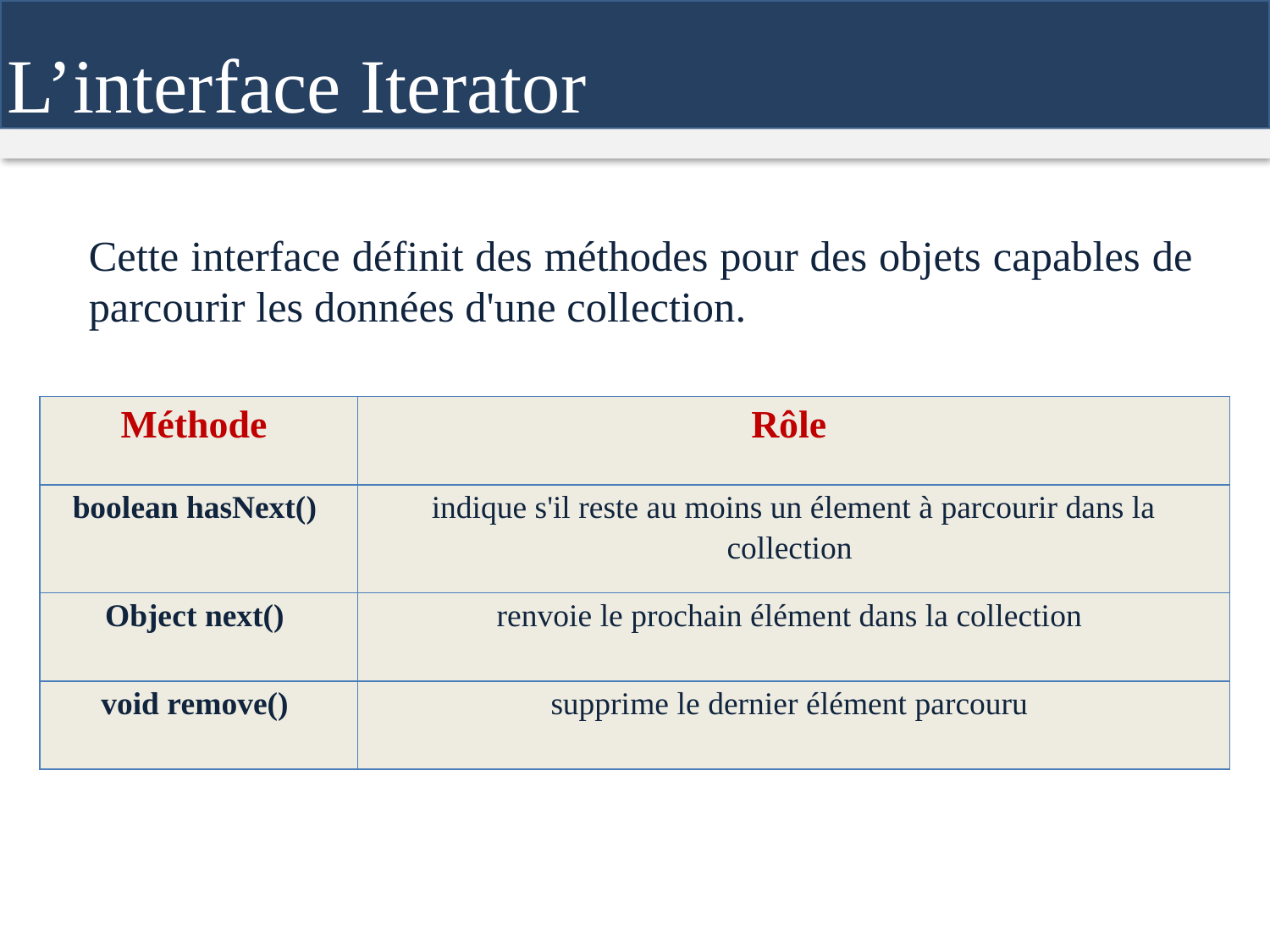

L’interface Iterator

	Cette interface définit des méthodes pour des objets capables de parcourir les données d'une collection.

| Méthode | Rôle |
| --- | --- |
| boolean hasNext() | indique s'il reste au moins un élement à parcourir dans la collection |
| Object next() | renvoie le prochain élément dans la collection |
| void remove() | supprime le dernier élément parcouru |